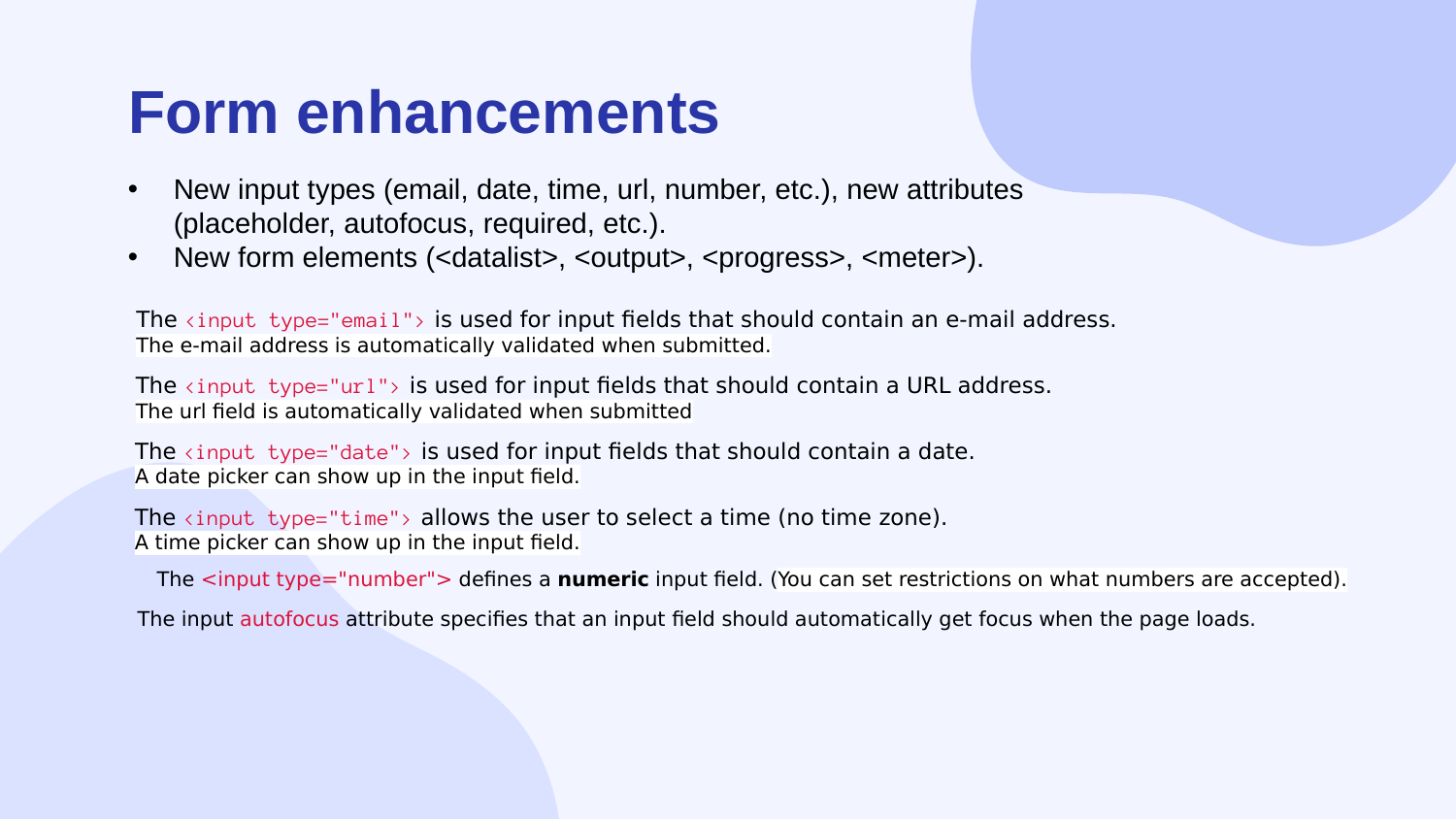

# Form enhancements
New input types (email, date, time, url, number, etc.), new attributes (placeholder, autofocus, required, etc.).
New form elements (<datalist>, <output>, <progress>, <meter>).
The <input type="email"> is used for input fields that should contain an e-mail address.
The e-mail address is automatically validated when submitted.
The <input type="url"> is used for input fields that should contain a URL address.
The url field is automatically validated when submitted
The <input type="date"> is used for input fields that should contain a date.
A date picker can show up in the input field.
The <input type="time"> allows the user to select a time (no time zone).
A time picker can show up in the input field.
The <input type="number"> defines a numeric input field. (You can set restrictions on what numbers are accepted).
The input autofocus attribute specifies that an input field should automatically get focus when the page loads.